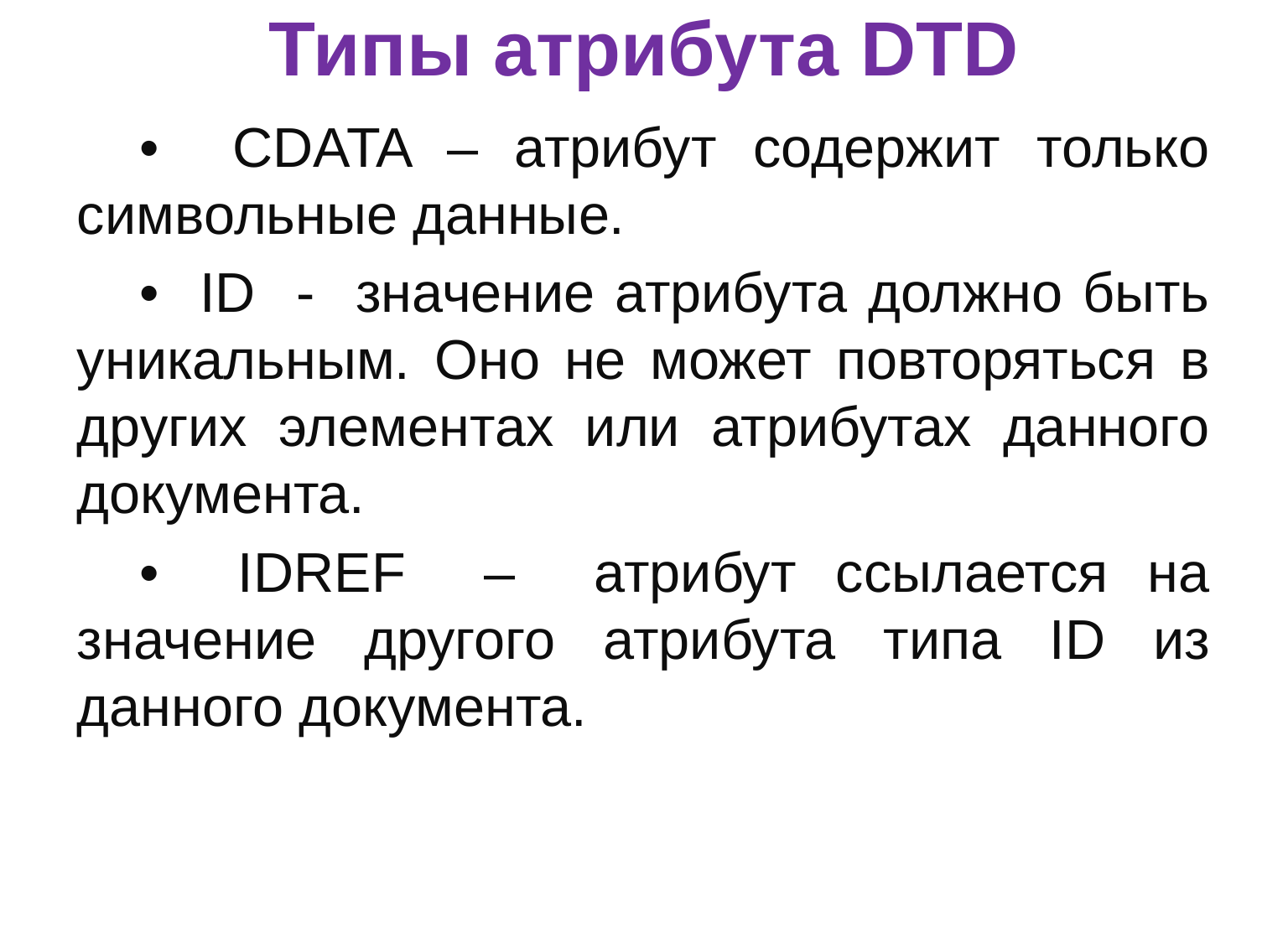

# Типы атрибута DTD
•  CDATA – атрибут содержит только символьные данные.
•  ID  -  значение атрибута должно быть уникальным. Оно не может повторяться в других элементах или атрибутах данного документа.
•  IDREF  –  атрибут ссылается на значение другого атрибута типа ID из данного документа.